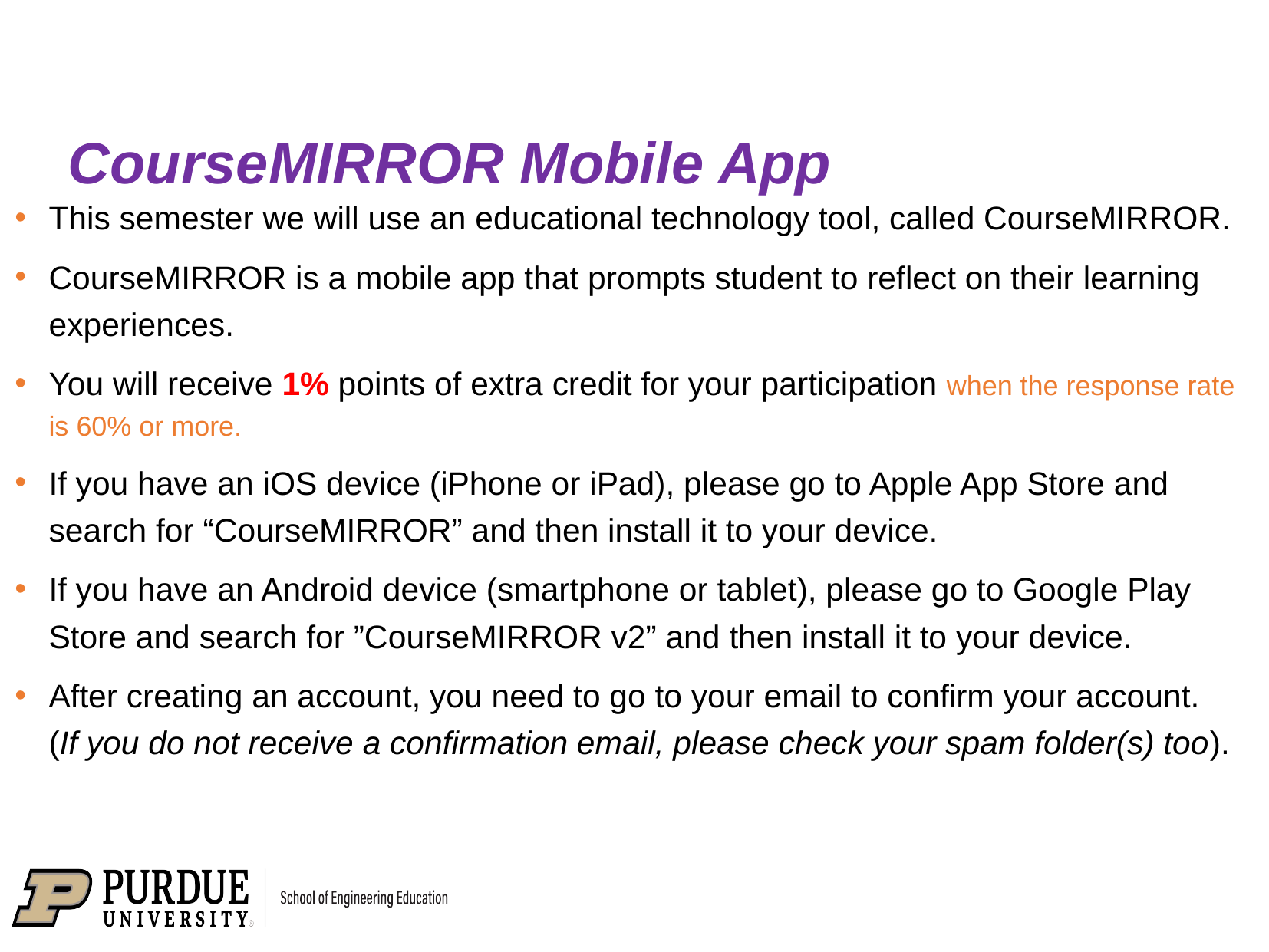

# CourseMIRROR Mobile App
This semester we will use an educational technology tool, called CourseMIRROR.
CourseMIRROR is a mobile app that prompts student to reflect on their learning experiences.
You will receive 1% points of extra credit for your participation when the response rate is 60% or more.
If you have an iOS device (iPhone or iPad), please go to Apple App Store and search for “CourseMIRROR” and then install it to your device.
If you have an Android device (smartphone or tablet), please go to Google Play Store and search for ”CourseMIRROR v2” and then install it to your device.
After creating an account, you need to go to your email to confirm your account. (If you do not receive a confirmation email, please check your spam folder(s) too).

10
9/2/2021
10